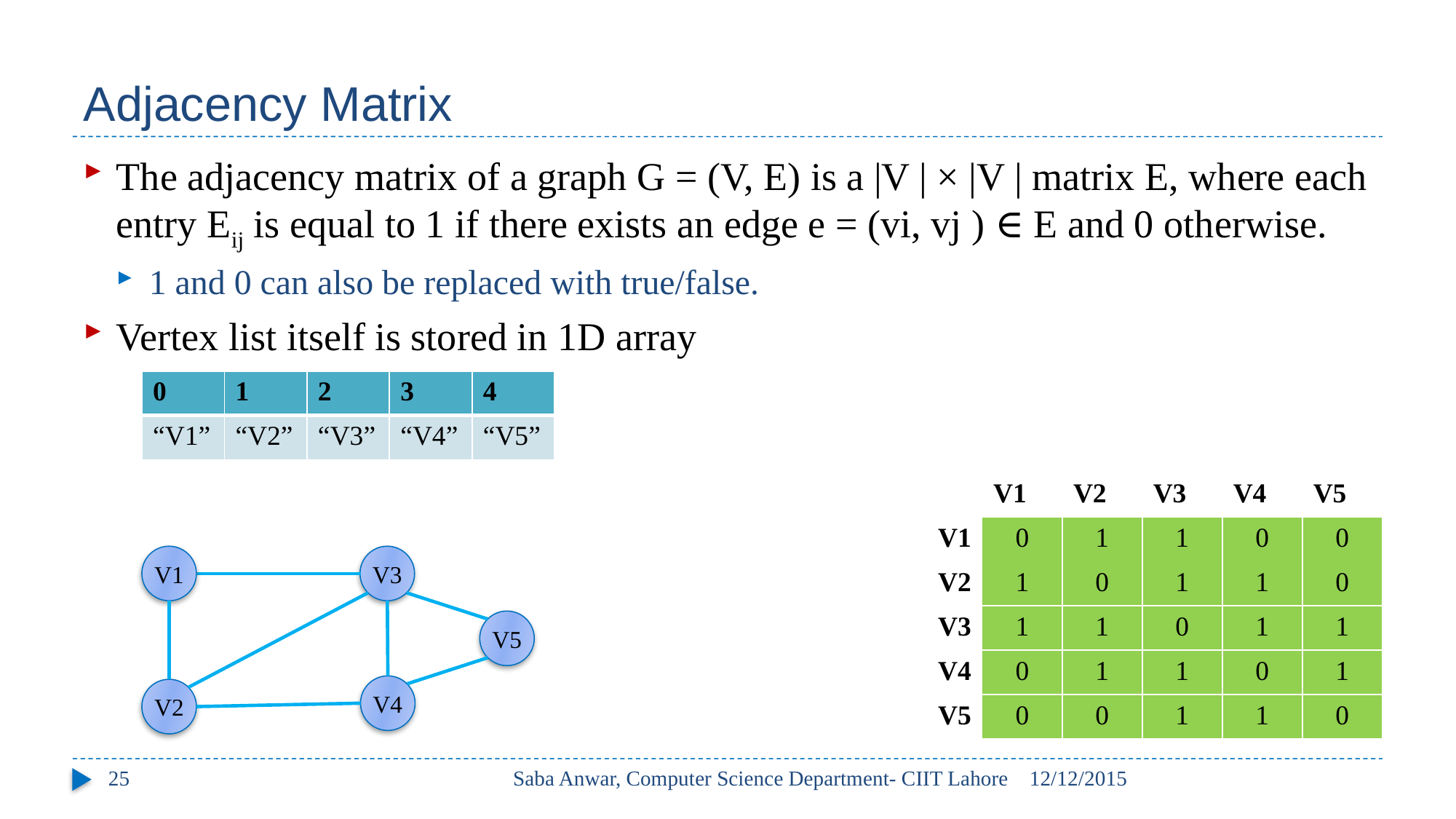

# Adjacency Matrix
The adjacency matrix of a graph G = (V, E) is a |V | × |V | matrix E, where each entry Eij is equal to 1 if there exists an edge e = (vi, vj ) ∈ E and 0 otherwise.
1 and 0 can also be replaced with true/false.
Vertex list itself is stored in 1D array

| 0 | 1 | 2 | 3 | 4 |
| --- | --- | --- | --- | --- |
| “V1” | “V2” | “V3” | “V4” | “V5” |
|  | V1 | V2 | V3 | V4 | V5 |
| --- | --- | --- | --- | --- | --- |
| V1 | 0 | 1 | 1 | 0 | 0 |
| V2 | 1 | 0 | 1 | 1 | 0 |
| V3 | 1 | 1 | 0 | 1 | 1 |
| V4 | 0 | 1 | 1 | 0 | 1 |
| V5 | 0 | 0 | 1 | 1 | 0 |
V1
V5
V4
V2
V3
25
Saba Anwar, Computer Science Department- CIIT Lahore
12/12/2015